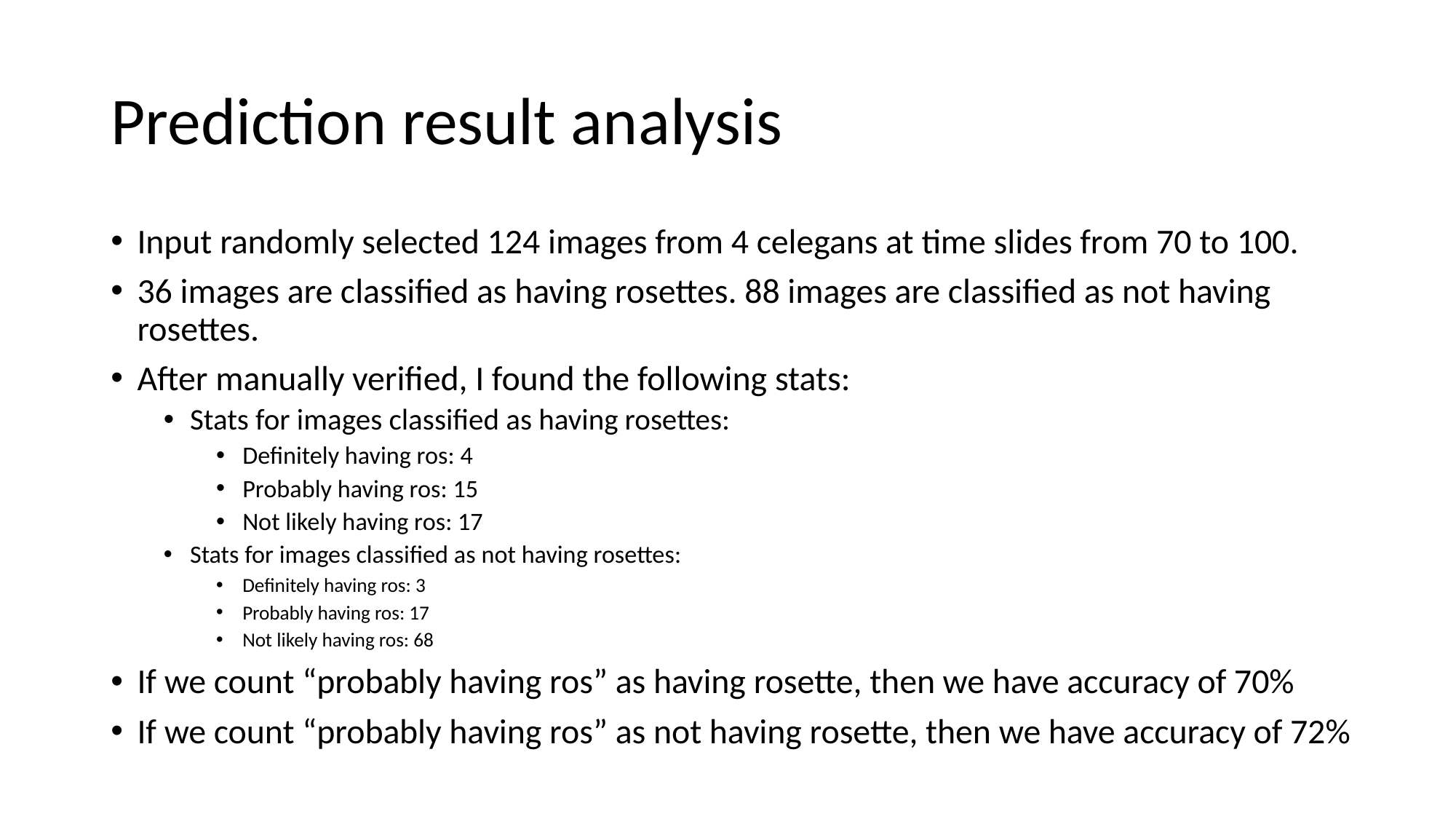

# Prediction result analysis
Input randomly selected 124 images from 4 celegans at time slides from 70 to 100.
36 images are classified as having rosettes. 88 images are classified as not having rosettes.
After manually verified, I found the following stats:
Stats for images classified as having rosettes:
Definitely having ros: 4
Probably having ros: 15
Not likely having ros: 17
Stats for images classified as not having rosettes:
Definitely having ros: 3
Probably having ros: 17
Not likely having ros: 68
If we count “probably having ros” as having rosette, then we have accuracy of 70%
If we count “probably having ros” as not having rosette, then we have accuracy of 72%